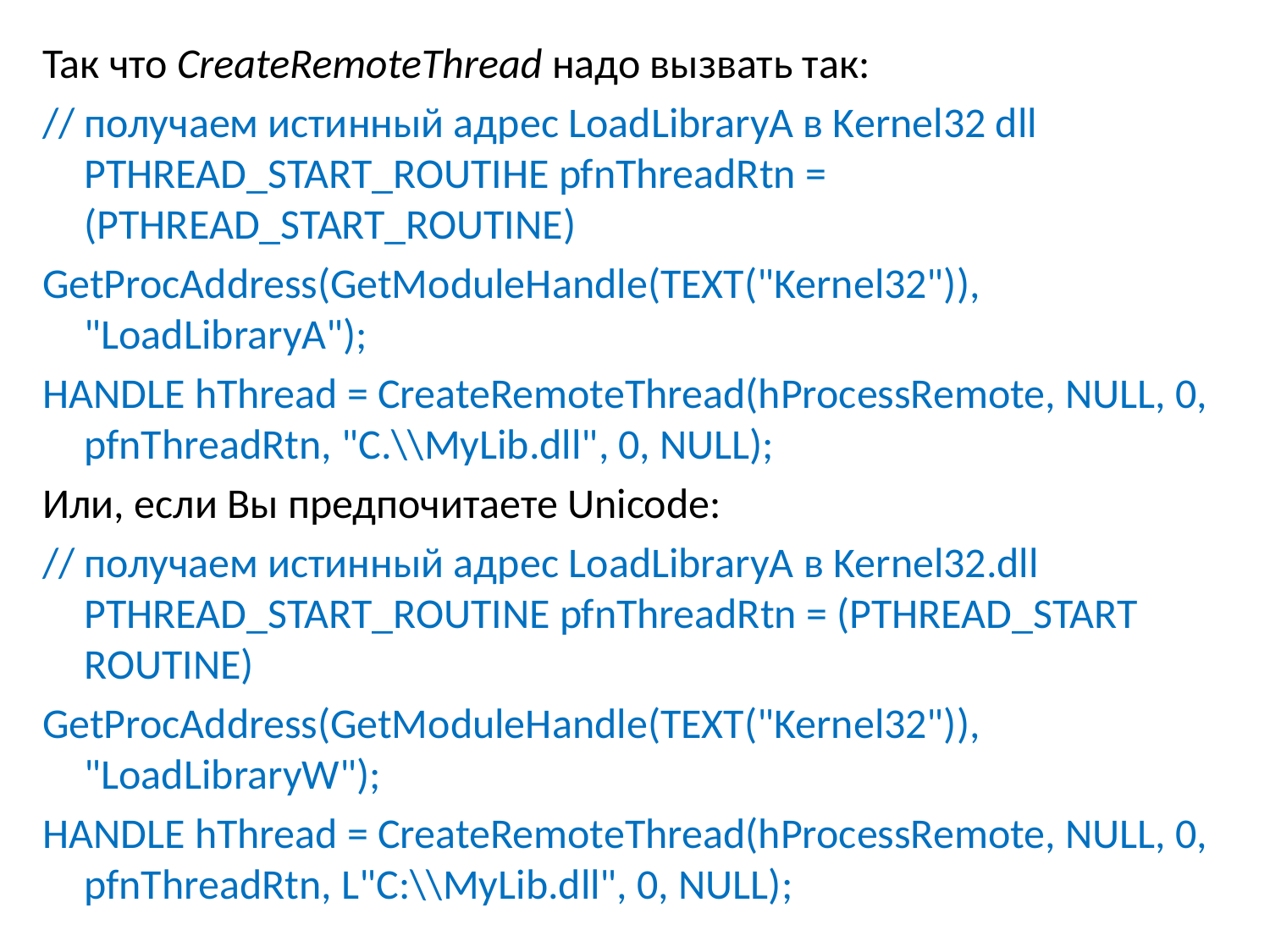

Так что CreateRemoteThread надо вызвать так:
// получаем истинный адрес LoadLibraryA в Kernel32 dll PTHREAD_START_ROUTIHE pfnThreadRtn = (PTHREAD_START_ROUTINE)
GetProcAddress(GetModuleHandle(TEXT("Kernel32")), "LoadLibraryA");
HANDLE hThread = CreateRemoteThread(hProcessRemote, NULL, 0, pfnThreadRtn, "C.\\MyLib.dll", 0, NULL);
Или, если Вы предпочитаете Unicode:
// получаем истинный адрес LoadLibraryA в Kernel32.dll PTHREAD_START_ROUTINE pfnThreadRtn = (PTHREAD_START ROUTINE)
GetProcAddress(GetModuleHandle(TEXT("Kernel32")), "LoadLibraryW");
HANDLE hThread = CreateRemoteThread(hProcessRemote, NULL, 0, pfnThreadRtn, L"C:\\MyLib.dll", 0, NULL);